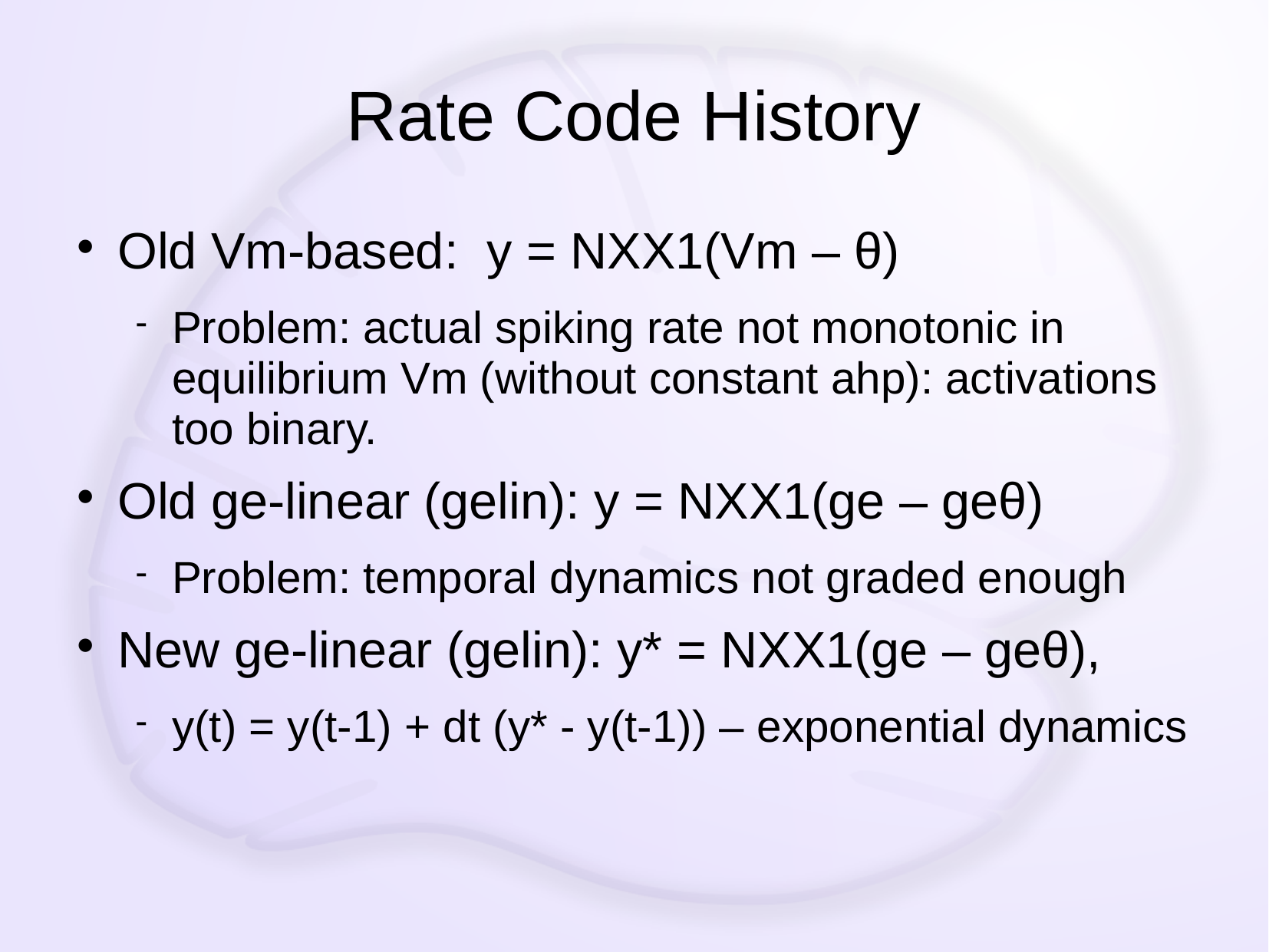

# Rate Code History
Old Vm-based:  y = NXX1(Vm – θ)
Problem: actual spiking rate not monotonic in equilibrium Vm (without constant ahp): activations too binary.
Old ge-linear (gelin): y = NXX1(ge – geθ)
Problem: temporal dynamics not graded enough
New ge-linear (gelin): y* = NXX1(ge – geθ),
y(t) = y(t-1) + dt (y* - y(t-1)) – exponential dynamics